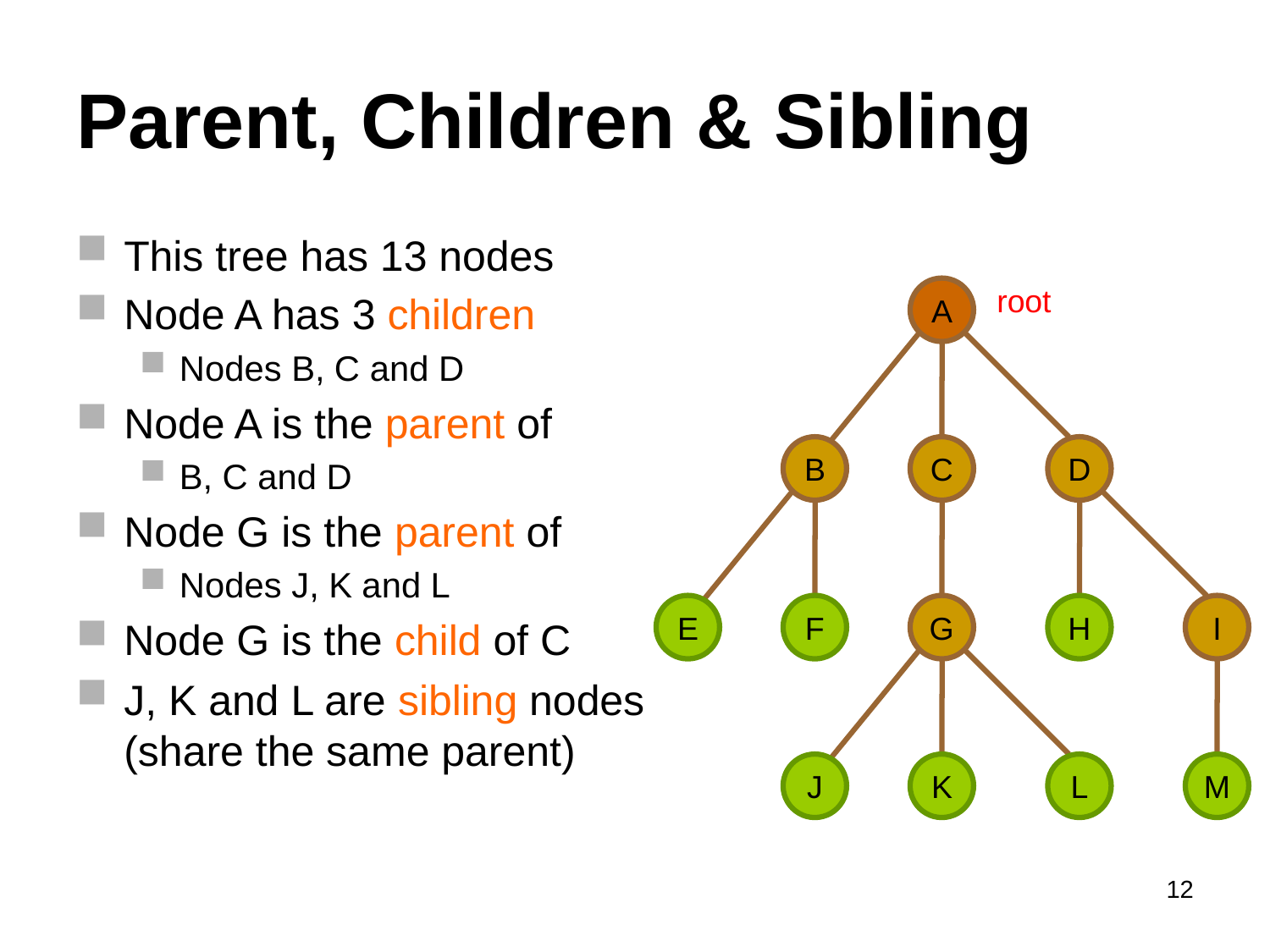

# Parent, Children & Sibling
This tree has 13 nodes
Node A has 3 children
Nodes B, C and D
Node A is the parent of
B, C and D
Node G is the parent of
Nodes J, K and L
Node G is the child of C
J, K and L are sibling nodes
(share the same parent)
root
A

B
C
D

E
F
G
H
I

J
K
L
M
12